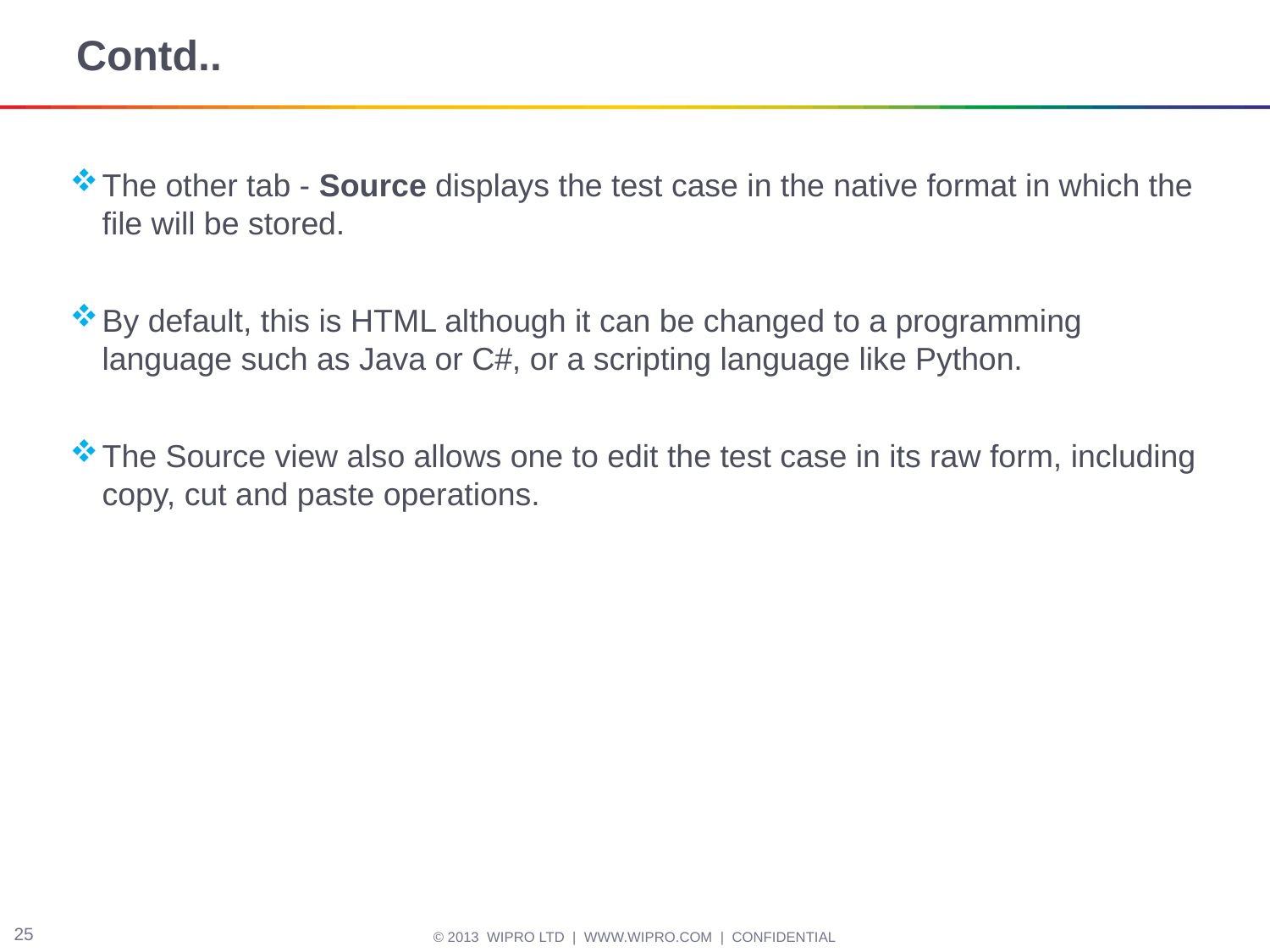

# Contd..
The other tab - Source displays the test case in the native format in which the file will be stored.

By default, this is HTML although it can be changed to a programming language such as Java or C#, or a scripting language like Python.

The Source view also allows one to edit the test case in its raw form, including copy, cut and paste operations.